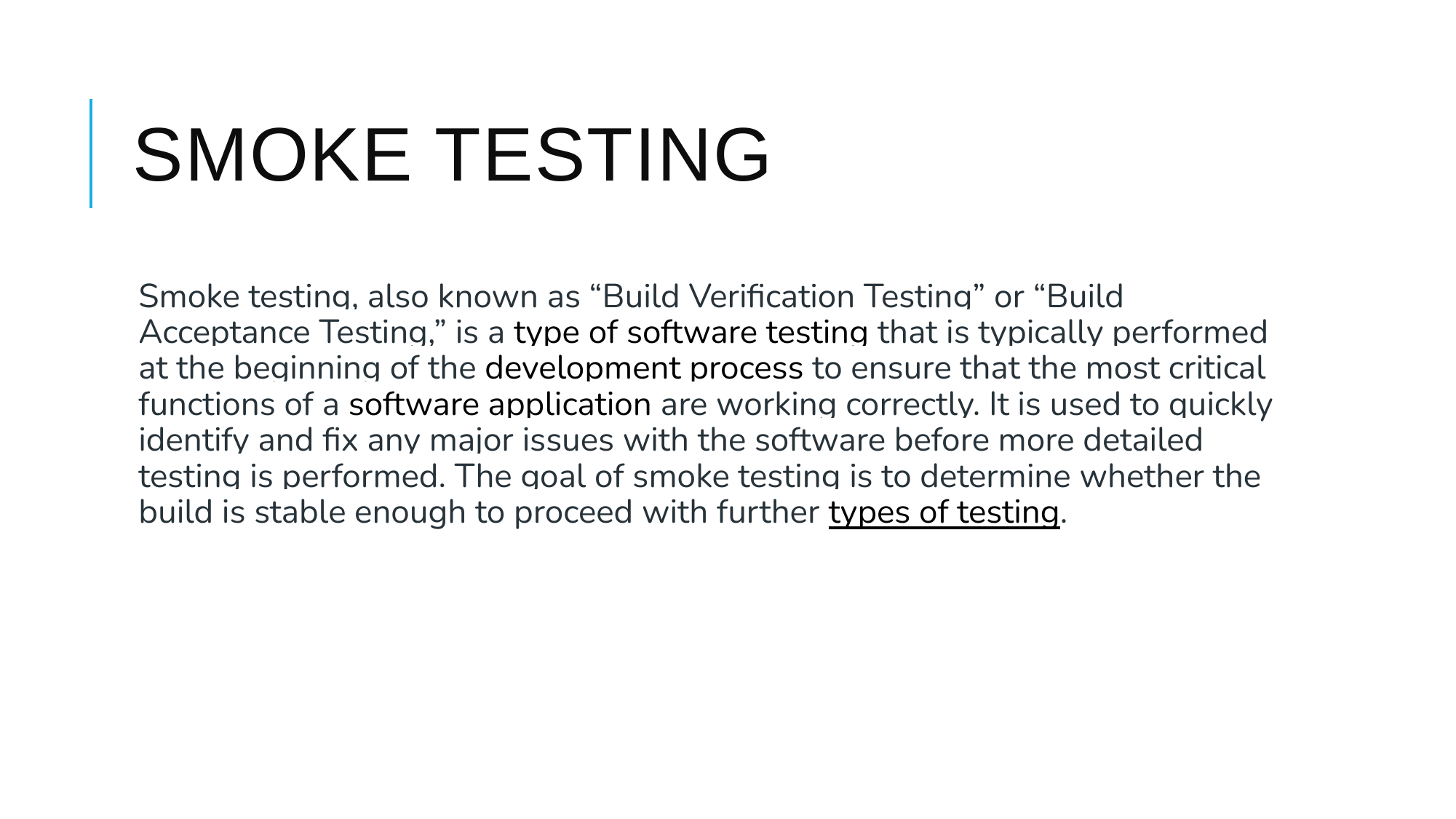

# Smoke testing
Smoke testing, also known as “Build Verification Testing” or “Build Acceptance Testing,” is a type of software testing that is typically performed at the beginning of the development process to ensure that the most critical functions of a software application are working correctly. It is used to quickly identify and fix any major issues with the software before more detailed testing is performed. The goal of smoke testing is to determine whether the build is stable enough to proceed with further types of testing.